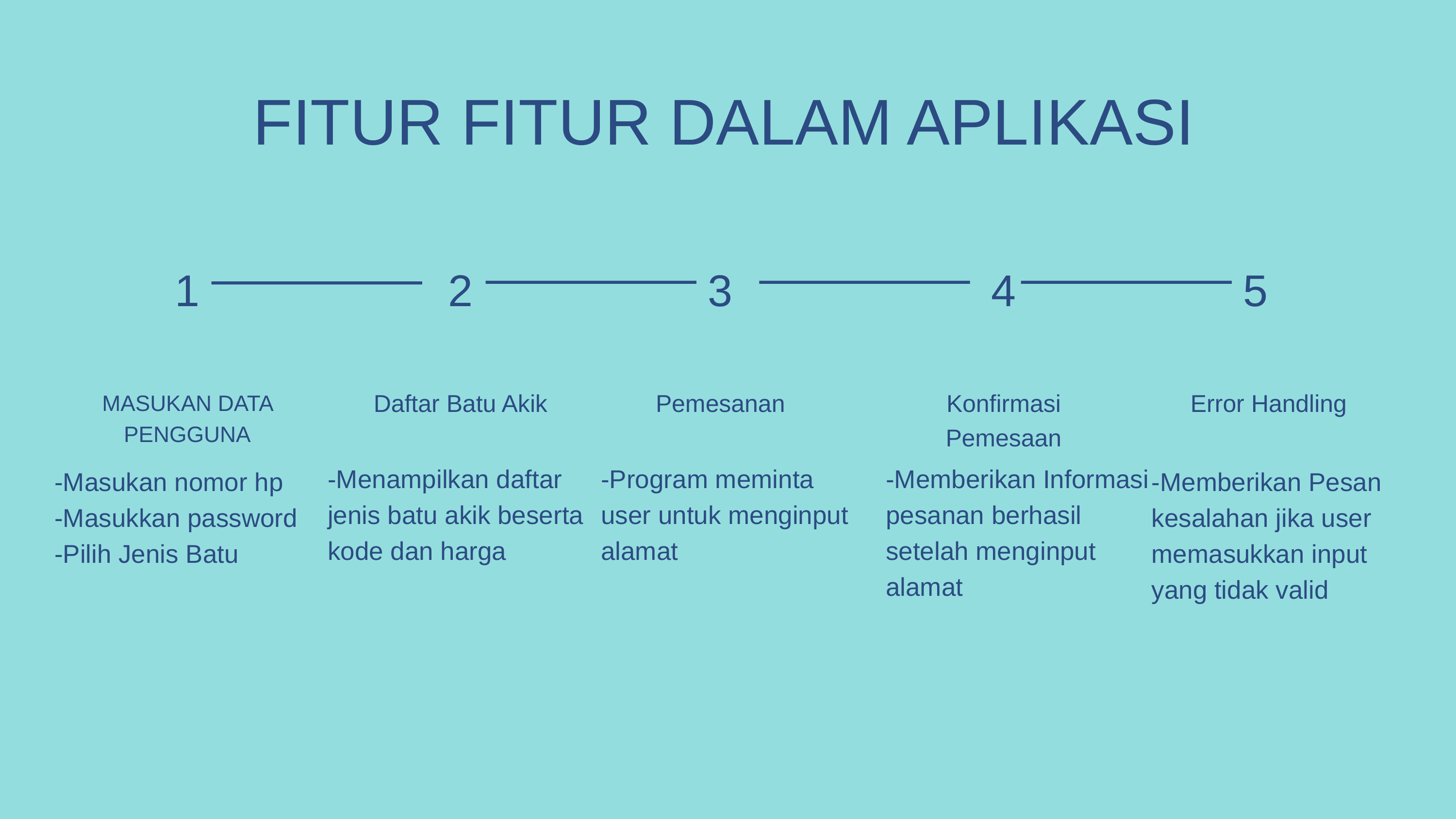

FITUR FITUR DALAM APLIKASI
1
2
3
4
5

Daftar Batu Akik
Pemesanan
Konfirmasi Pemesaan
Error Handling
MASUKAN DATA PENGGUNA
-Menampilkan daftar jenis batu akik beserta kode dan harga
-Program meminta user untuk menginput alamat
-Memberikan Informasi pesanan berhasil setelah menginput alamat
-Masukan nomor hp
-Masukkan password
-Pilih Jenis Batu
-Memberikan Pesan kesalahan jika user memasukkan input yang tidak valid